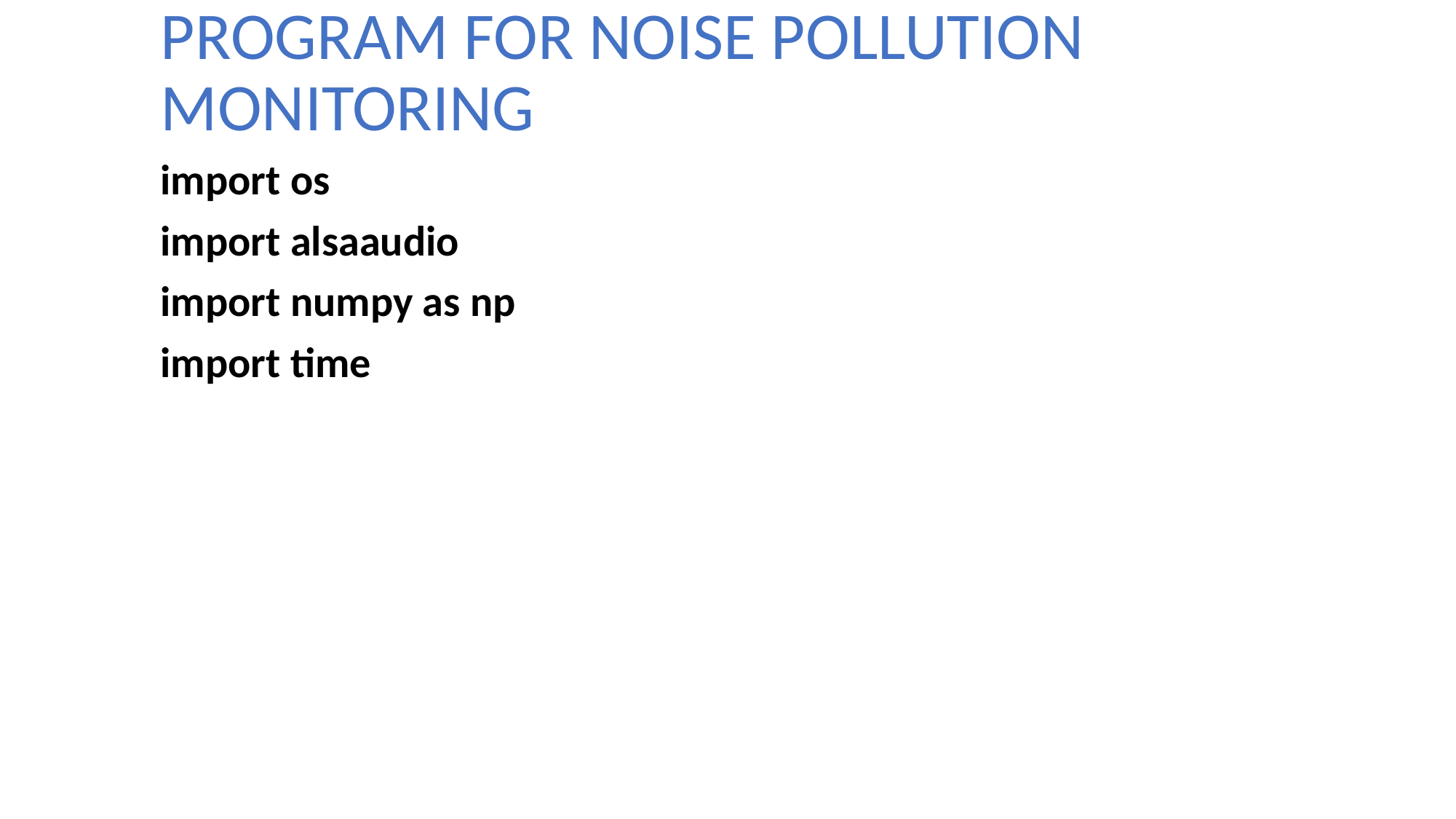

# PROGRAM FOR NOISE POLLUTION MONITORING
import os
import alsaaudio
import numpy as np
import time